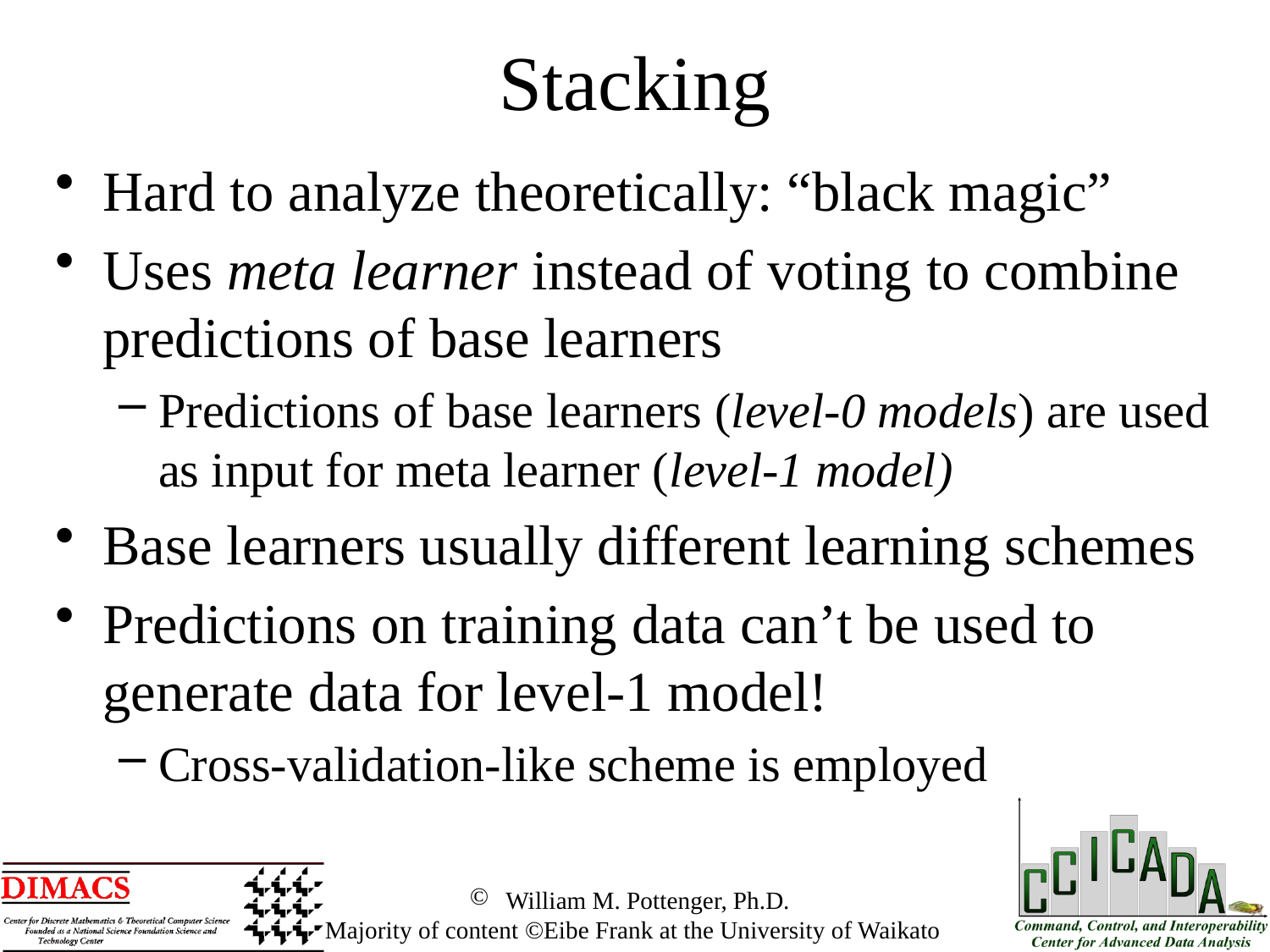

Stacking
Hard to analyze theoretically: “black magic”
Uses meta learner instead of voting to combine predictions of base learners
Predictions of base learners (level-0 models) are used as input for meta learner (level-1 model)
Base learners usually different learning schemes
Predictions on training data can’t be used to generate data for level-1 model!
Cross-validation-like scheme is employed
 William M. Pottenger, Ph.D.
 Majority of content ©Eibe Frank at the University of Waikato